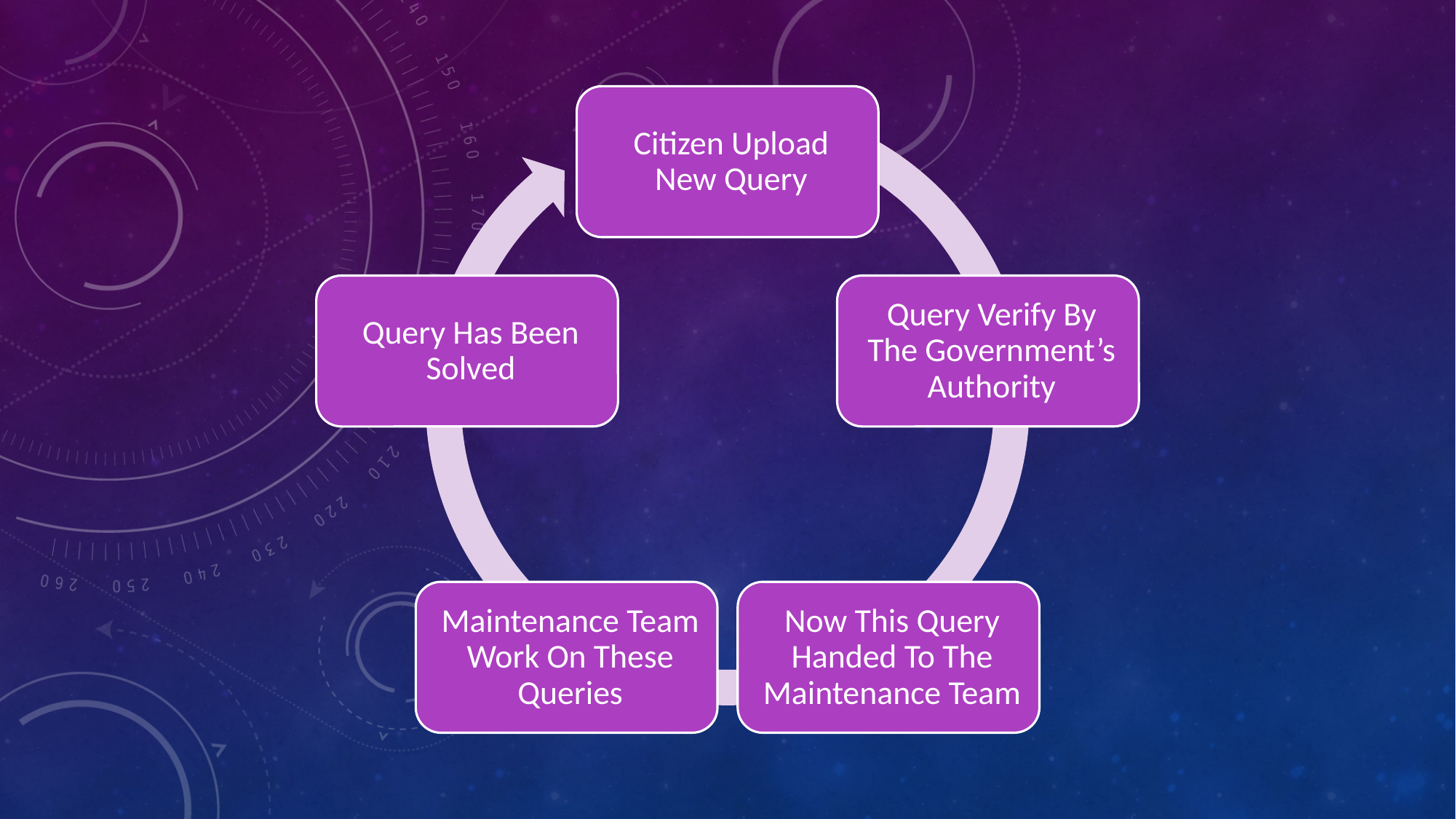

Citizen Upload New Query
Query Verify By The Government’s Authority
Now This Query Handed To The Maintenance Team
Maintenance Team Work On These Queries
Query Has Been Solved
#